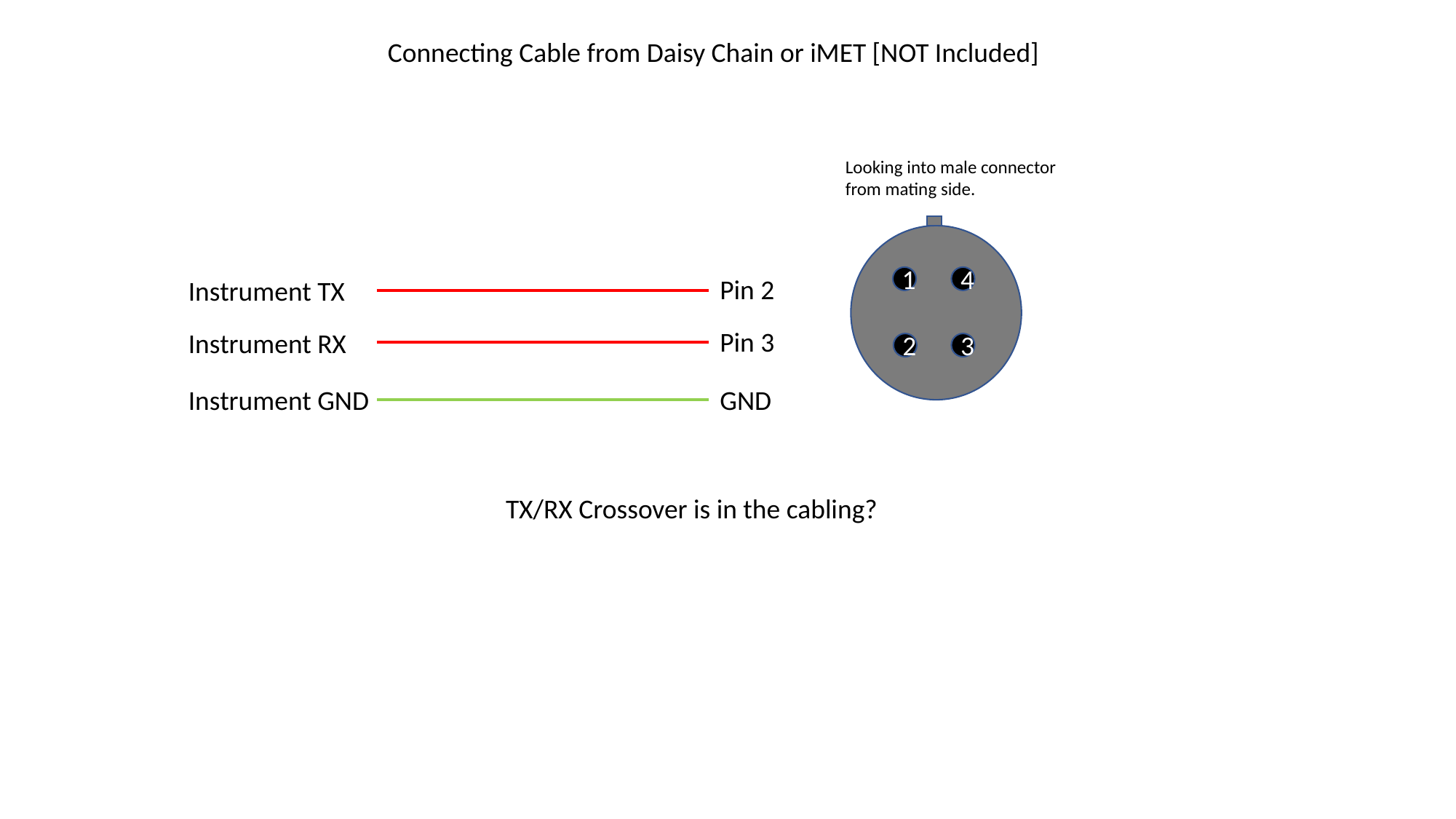

Connecting Cable from Daisy Chain or iMET [NOT Included]
Looking into male connector from mating side.

1
4
2
3
Pin 2
Instrument TX
Pin 3
Instrument RX
Instrument GND
GND
TX/RX Crossover is in the cabling?